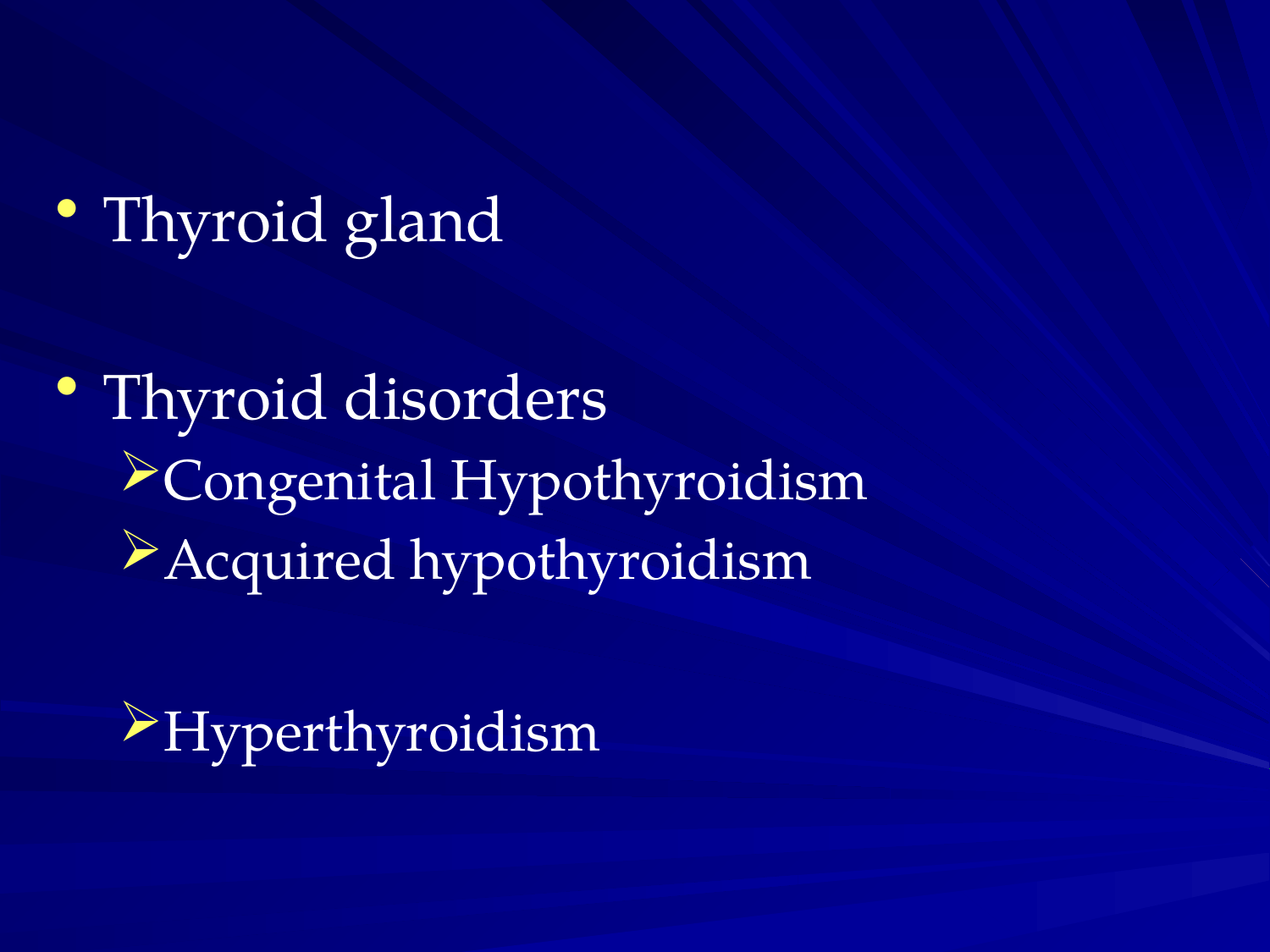

#
Thyroid gland

Thyroid disorders
Congenital Hypothyroidism
Acquired hypothyroidism

Hyperthyroidism